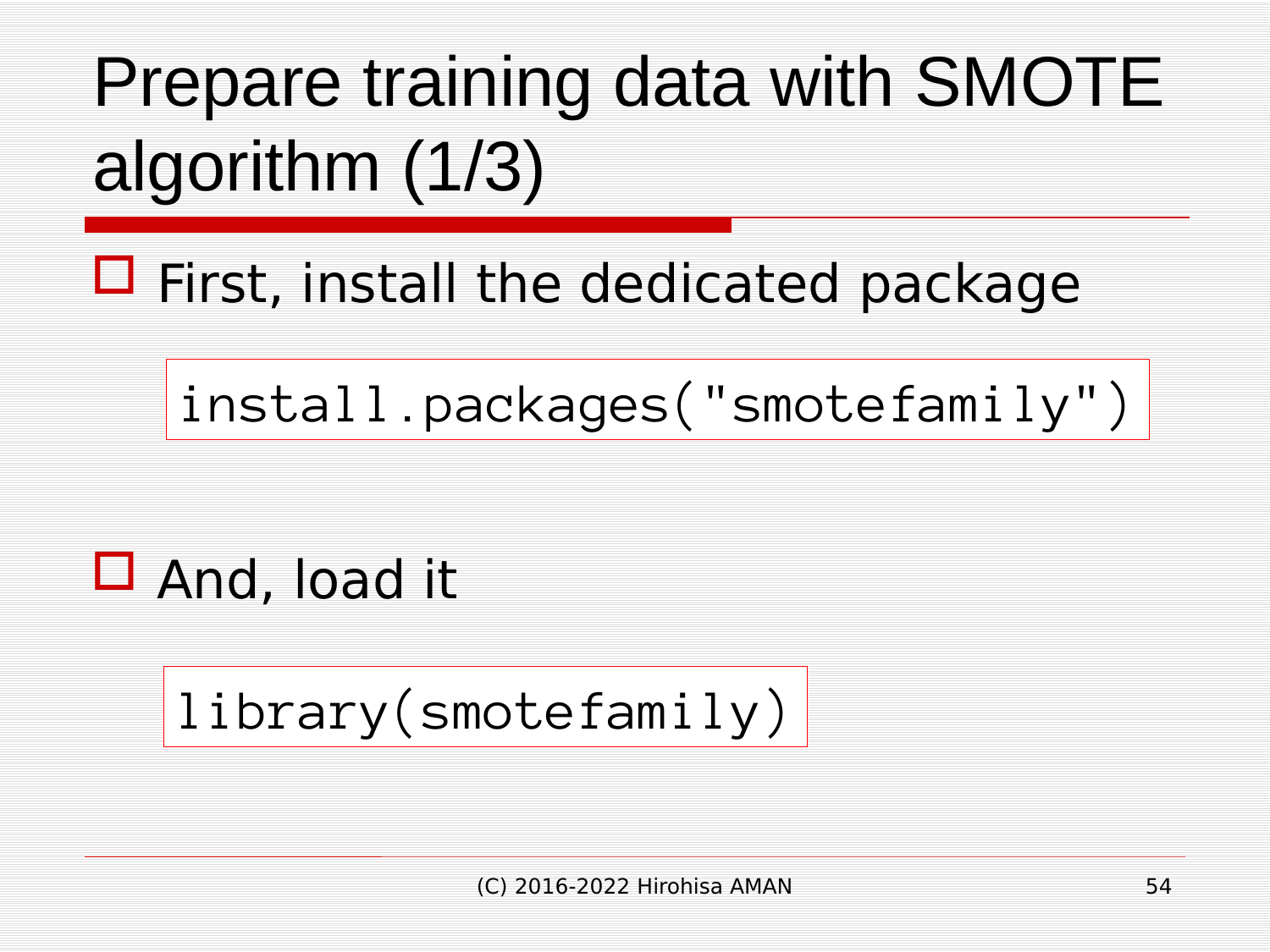

# Prepare training data with SMOTE algorithm (1/3)
First, install the dedicated package

And, load it

install.packages("smotefamily")
library(smotefamily)
(C) 2016-2022 Hirohisa AMAN
54